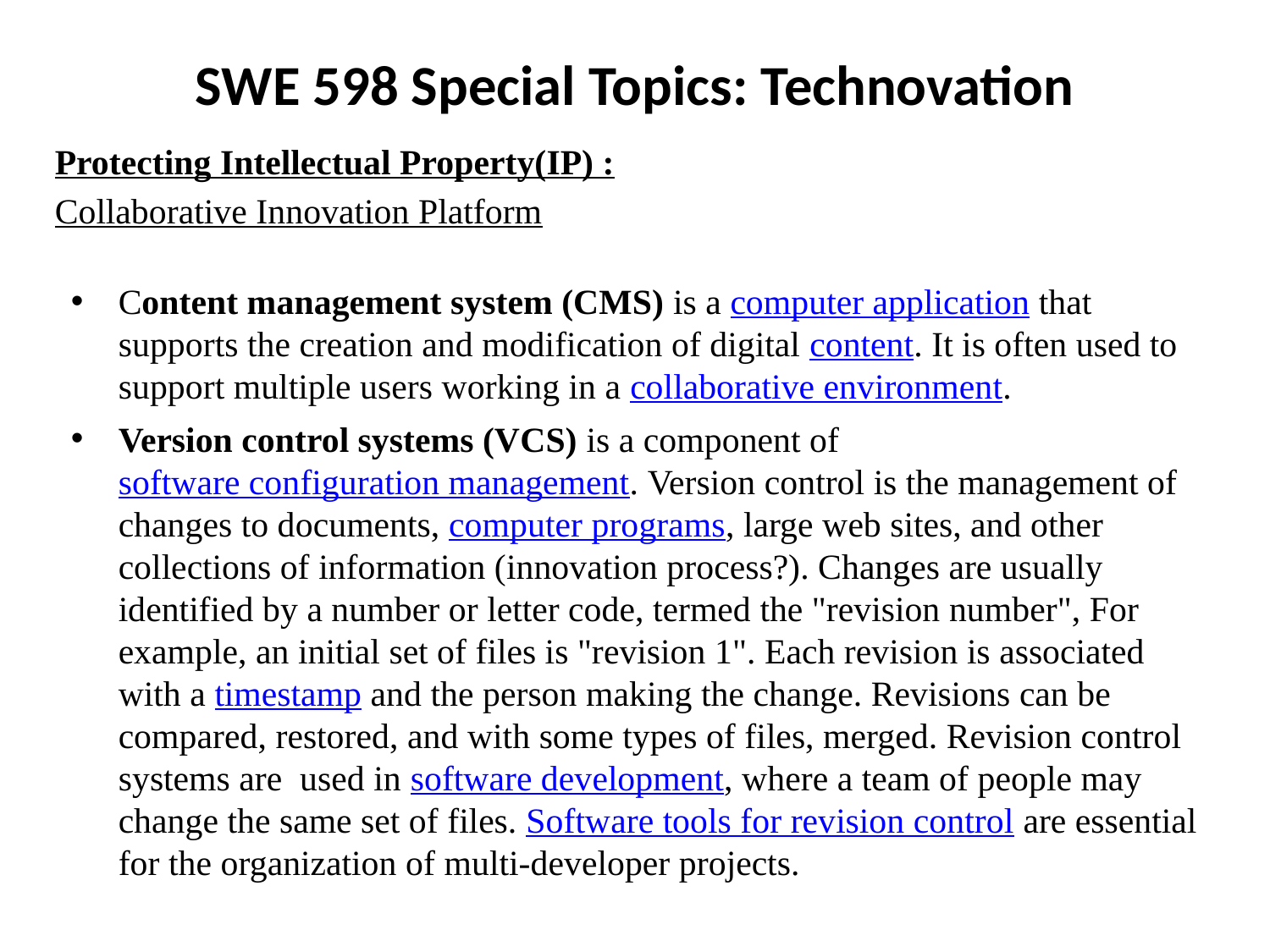

SWE 598 Special Topics: Technovation
Protecting Intellectual Property(IP) :
Collaborative Innovation Platform

Content management system (CMS) is a computer application that supports the creation and modification of digital content. It is often used to support multiple users working in a collaborative environment.
Version control systems (VCS) is a component of software configuration management. Version control is the management of changes to documents, computer programs, large web sites, and other collections of information (innovation process?). Changes are usually identified by a number or letter code, termed the "revision number", For example, an initial set of files is "revision 1". Each revision is associated with a timestamp and the person making the change. Revisions can be compared, restored, and with some types of files, merged. Revision control systems are  used in software development, where a team of people may change the same set of files. Software tools for revision control are essential for the organization of multi-developer projects.